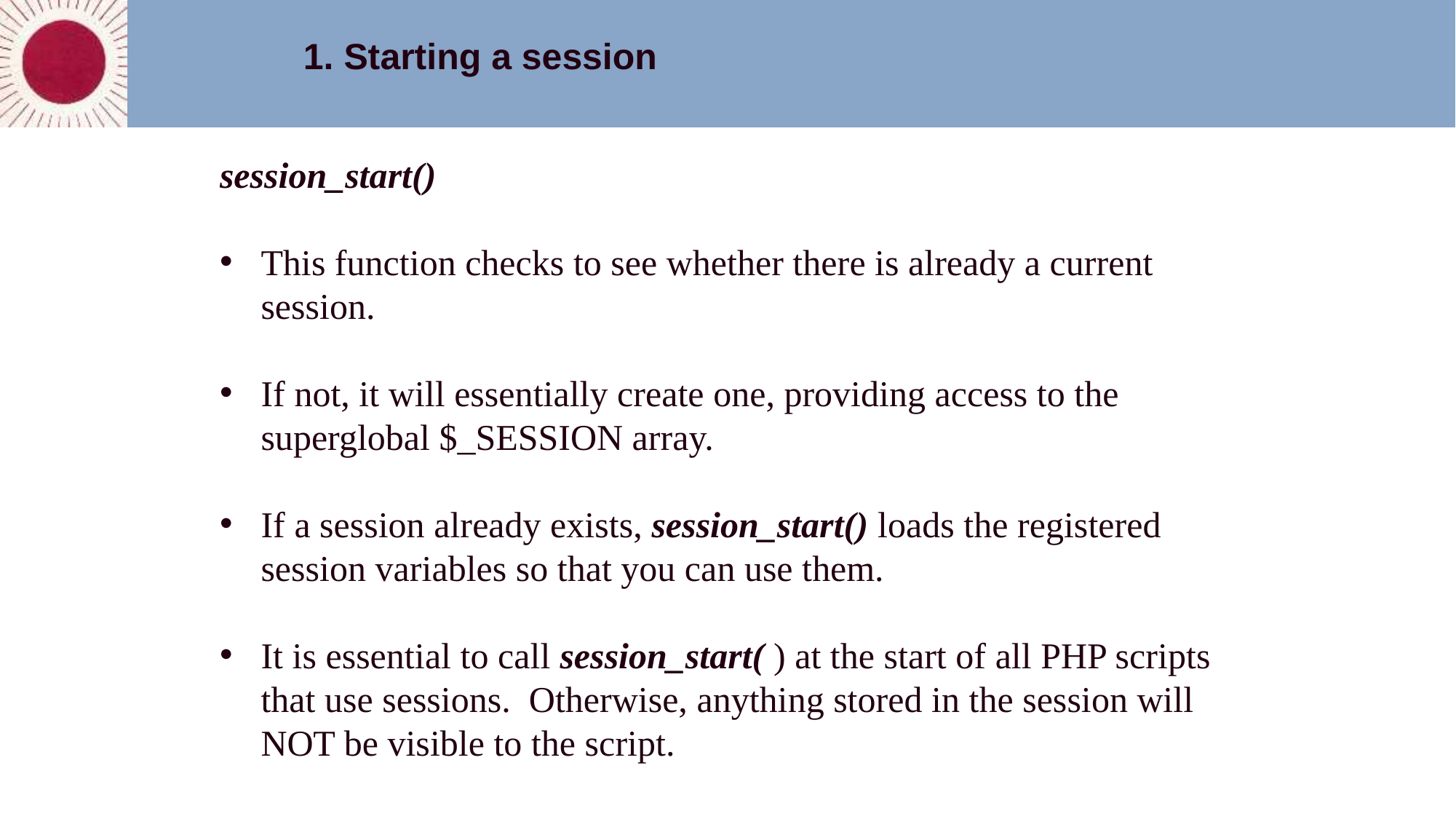

1. Starting a session
session_start()

This function checks to see whether there is already a current session.

If not, it will essentially create one, providing access to the superglobal $_SESSION array.

If a session already exists, session_start() loads the registered session variables so that you can use them.

It is essential to call session_start( ) at the start of all PHP scripts that use sessions.  Otherwise, anything stored in the session will NOT be visible to the script.